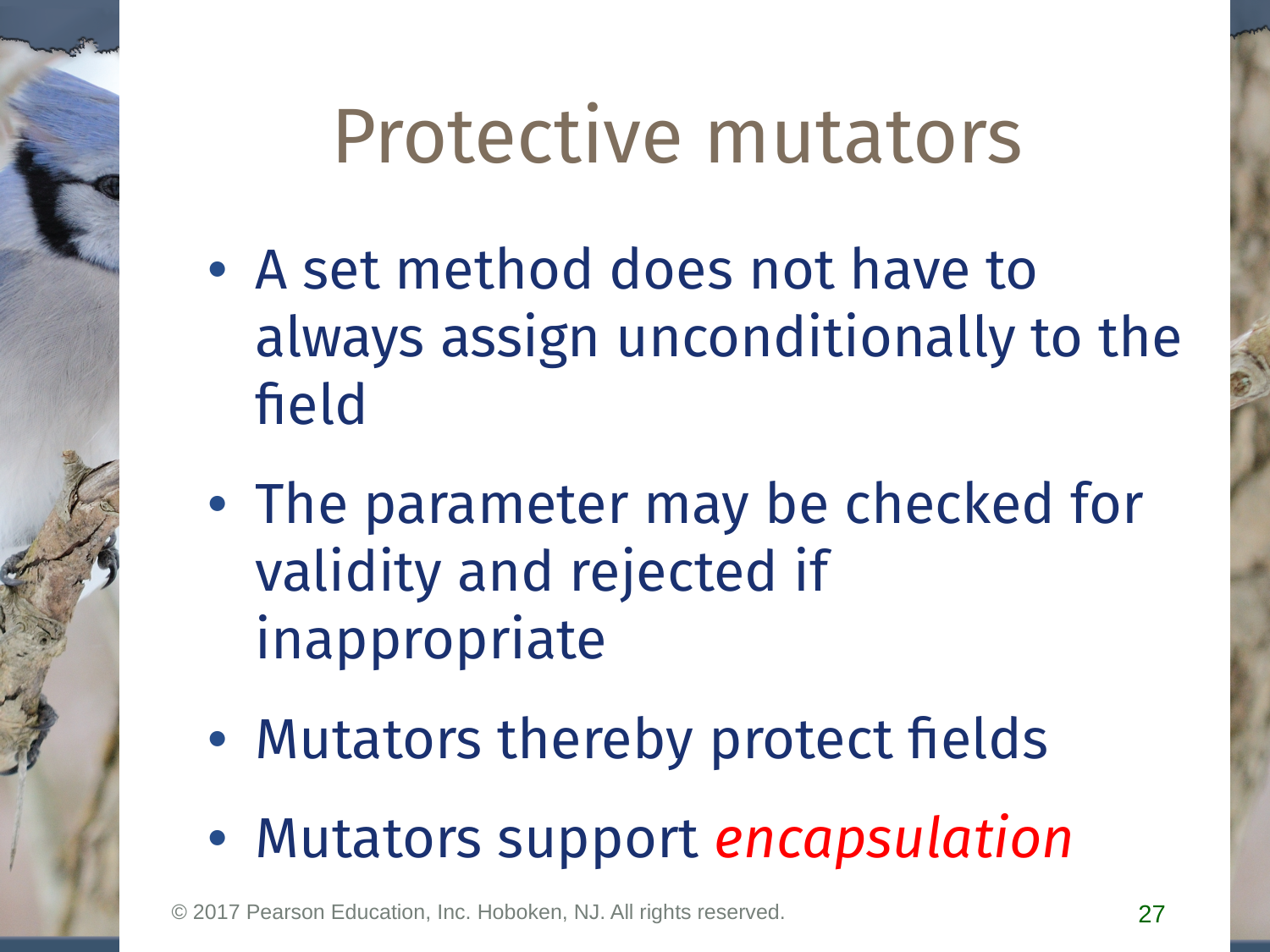

# Protective mutators
A set method does not have to always assign unconditionally to the field
The parameter may be checked for validity and rejected if inappropriate
Mutators thereby protect fields
Mutators support encapsulation
© 2017 Pearson Education, Inc. Hoboken, NJ. All rights reserved.